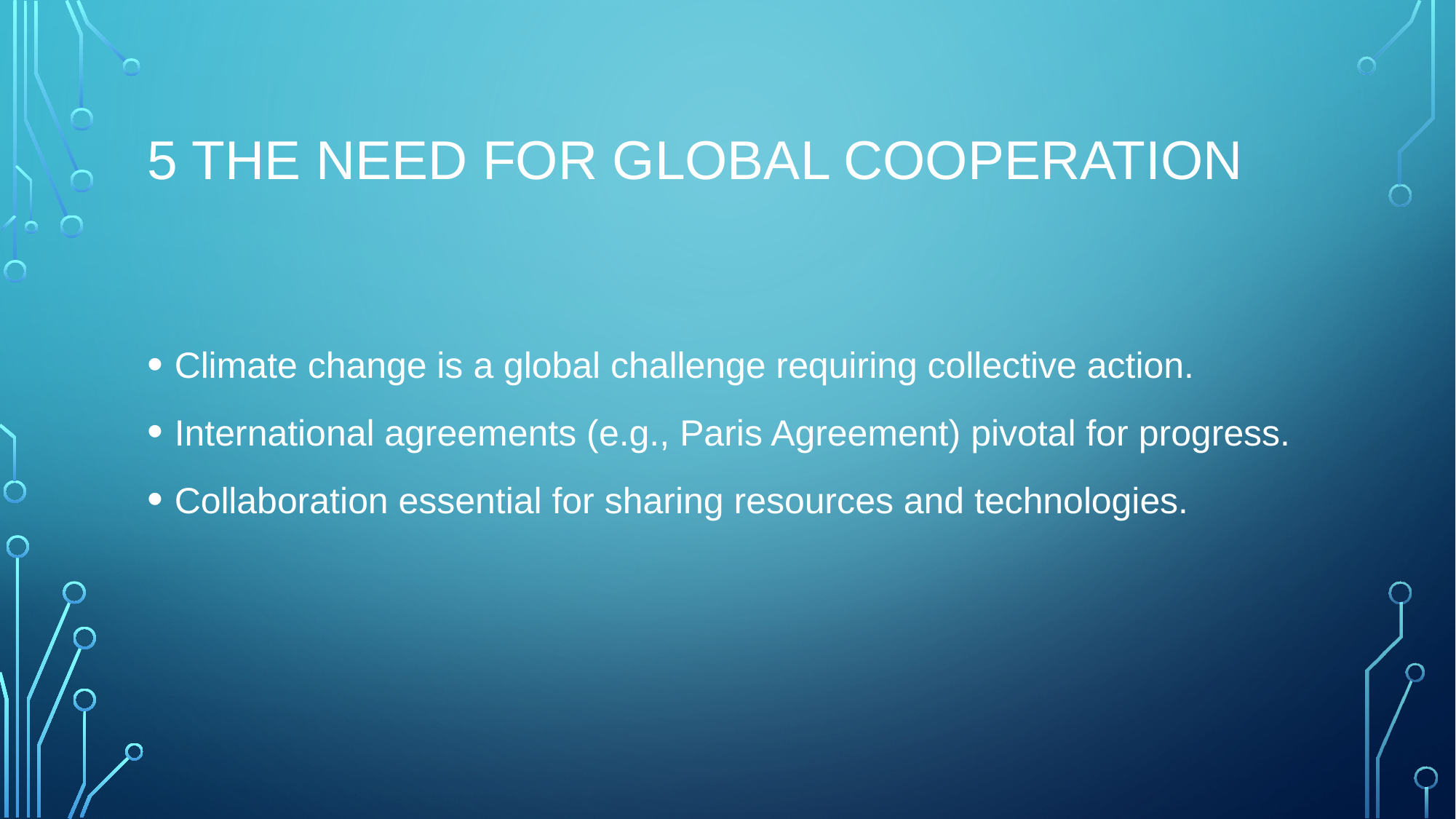

# 5 The Need for Global Cooperation

Climate change is a global challenge requiring collective action.
International agreements (e.g., Paris Agreement) pivotal for progress.
Collaboration essential for sharing resources and technologies.